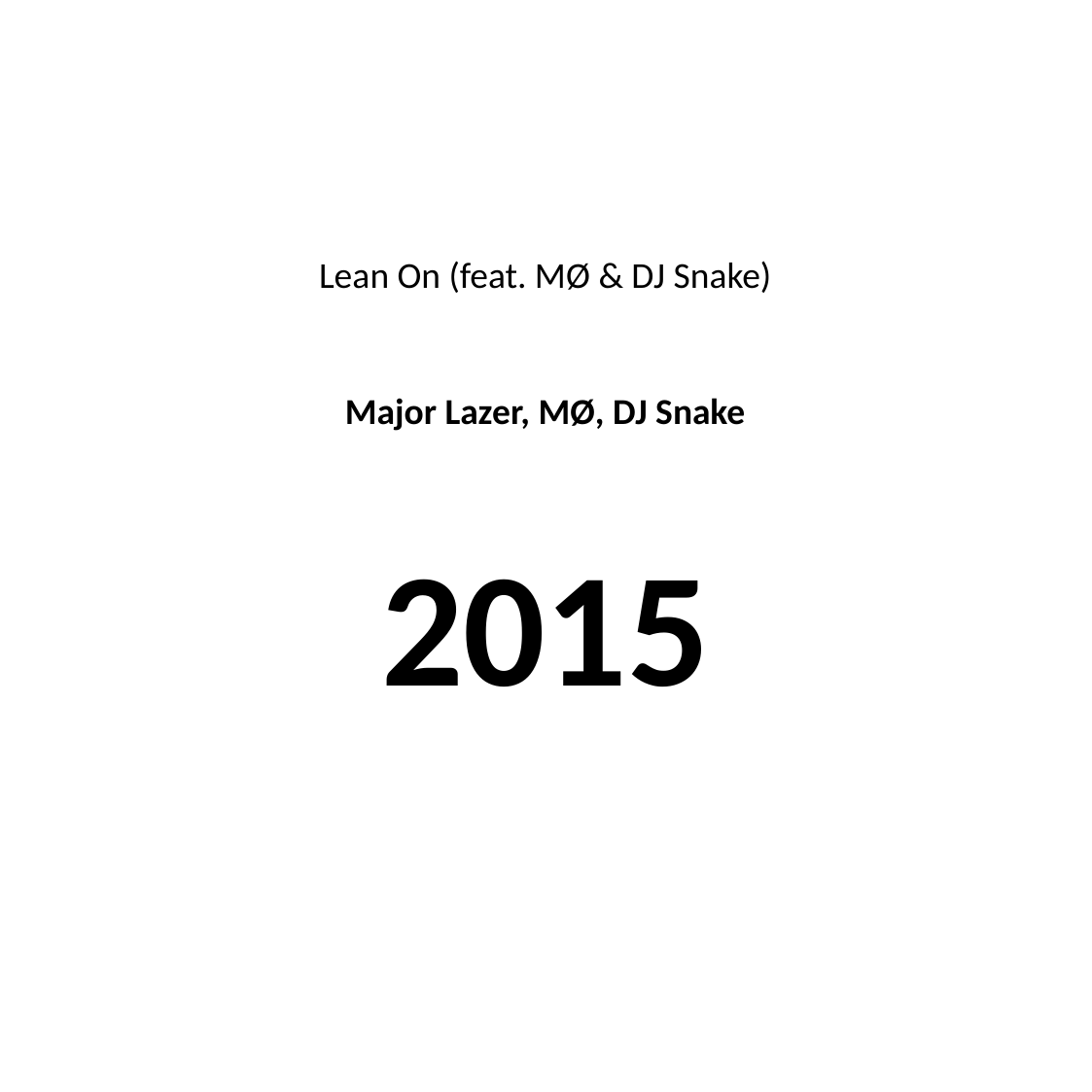

#

Lean On (feat. MØ & DJ Snake)

Major Lazer, MØ, DJ Snake

2015